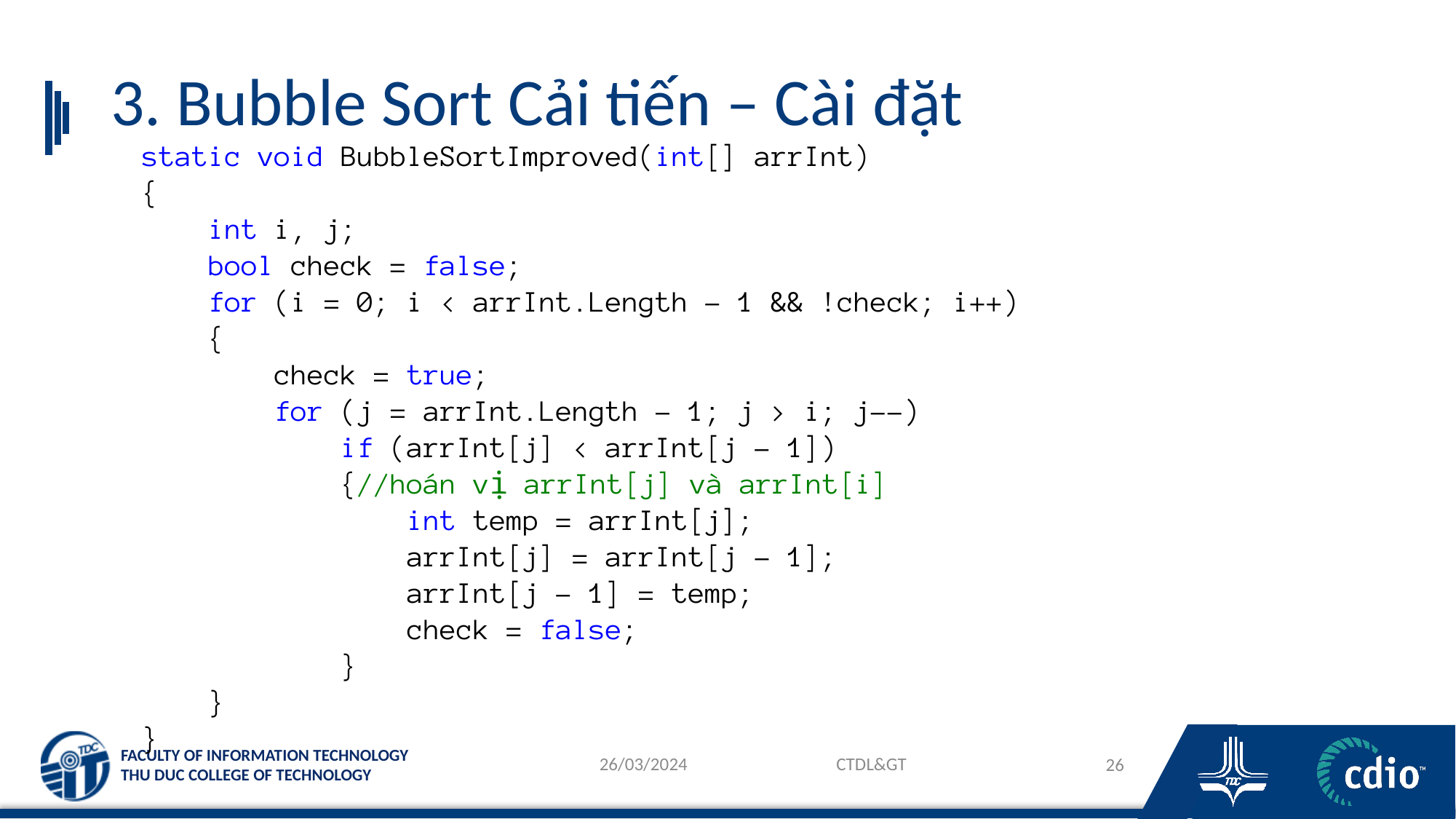

# 3. Bubble Sort Cải tiến – Cài đặt
static void BubbleSortImproved(int[] arrInt)
{
    int i, j;
    bool check = false;
    for (i = 0; i < arrInt.Length - 1 && !check; i++)
    {
        check = true;
        for (j = arrInt.Length - 1; j > i; j--)
            if (arrInt[j] < arrInt[j - 1])
            {//hoán vị arrInt[j] và arrInt[i]
                int temp = arrInt[j];
                arrInt[j] = arrInt[j - 1];
                arrInt[j - 1] = temp;
                check = false;
            }
    }
}
26/03/2024
CTDL&GT
26